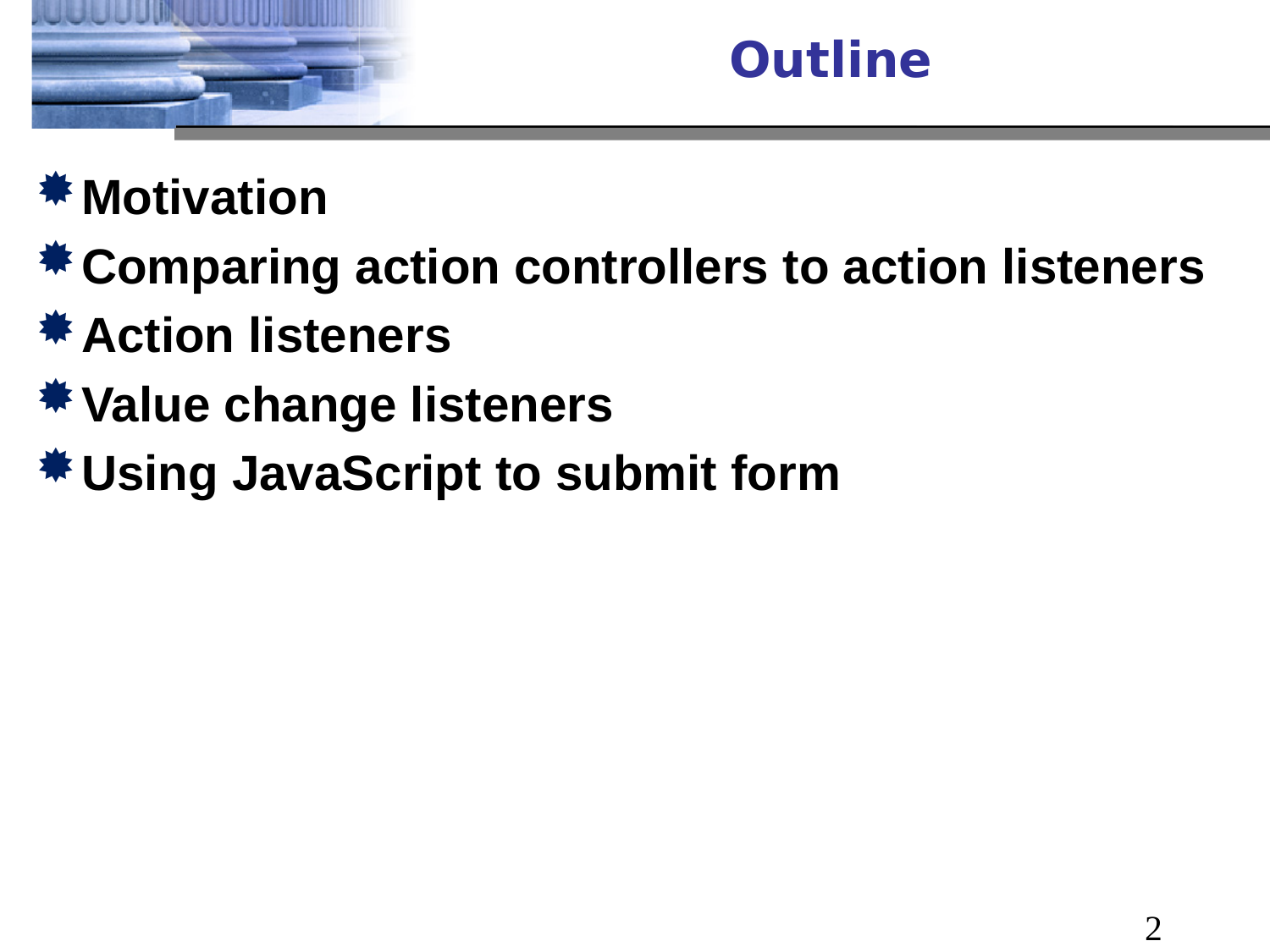

# Outline
Motivation
Comparing action controllers to action listeners
Action listeners
Value change listeners
Using JavaScript to submit form